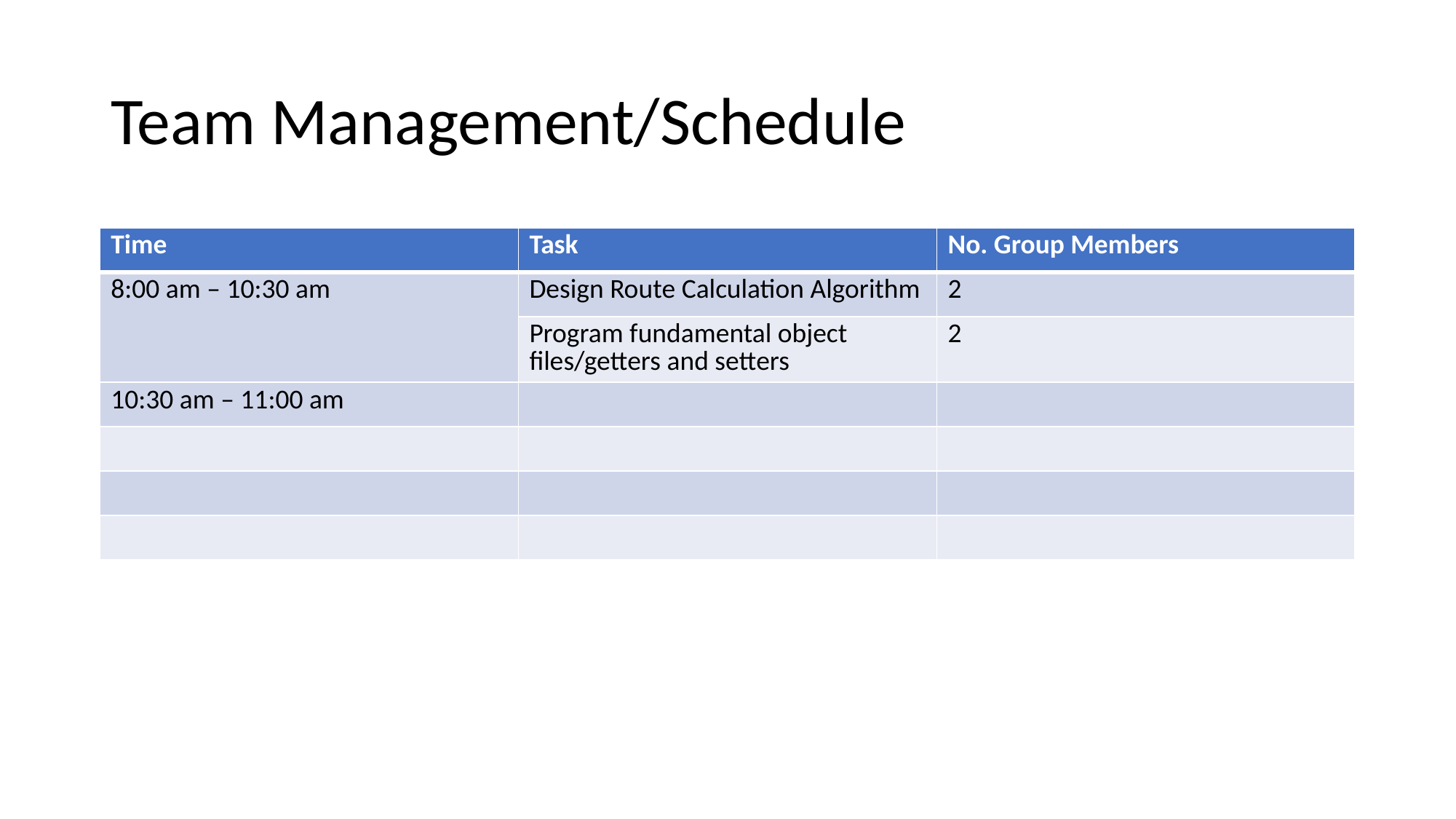

# Team Management/Schedule
| Time | Task | No. Group Members |
| --- | --- | --- |
| 8:00 am – 10:30 am | Design Route Calculation Algorithm | 2 |
|  | Program fundamental object files/getters and setters | 2 |
| 10:30 am – 11:00 am |  |  |
|  |  |  |
|  |  |  |
|  |  |  |